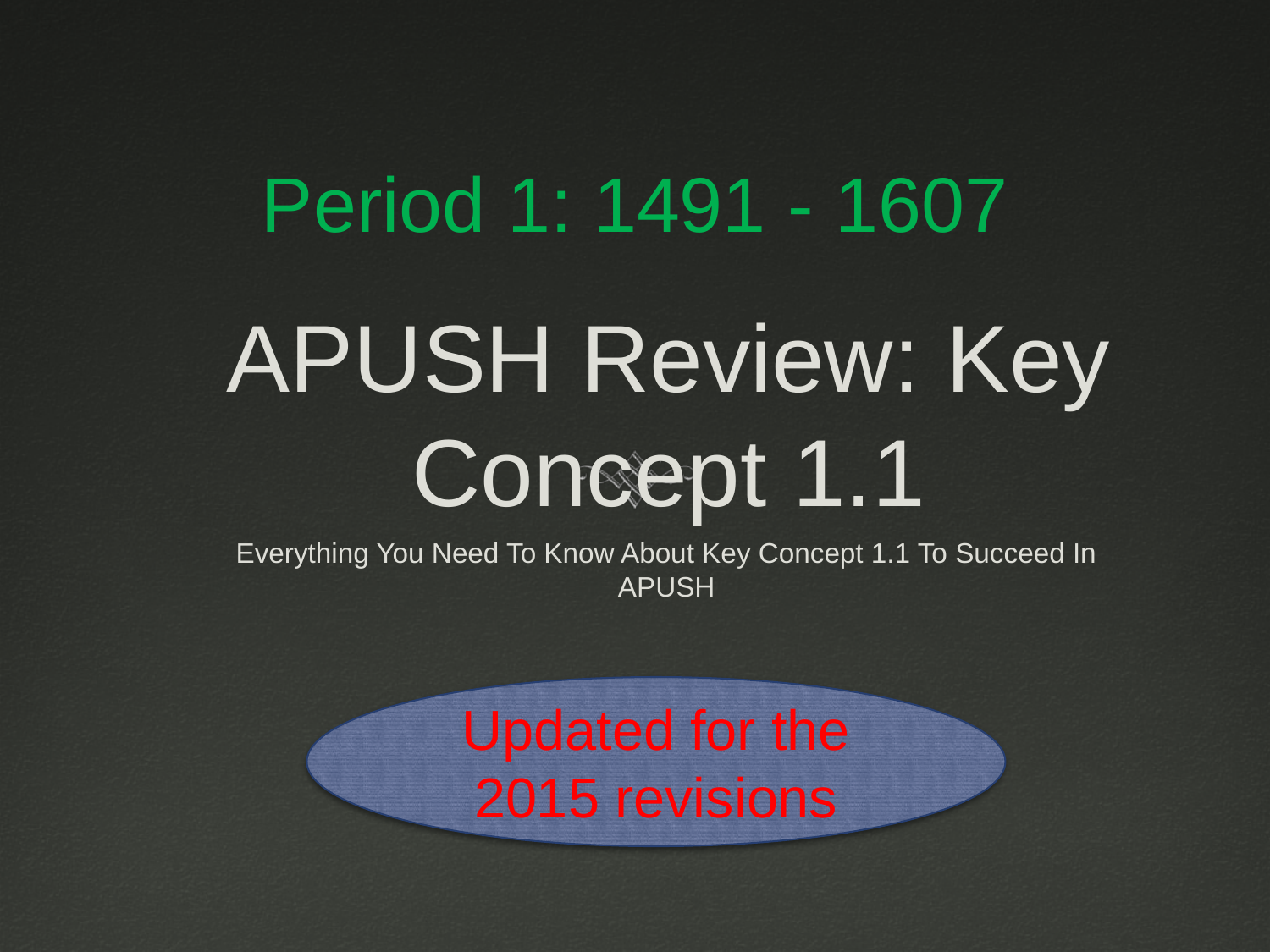

Period 1: 1491 - 1607
# APUSH Review: Key Concept 1.1
Everything You Need To Know About Key Concept 1.1 To Succeed In APUSH
Updated for the 2015 revisions